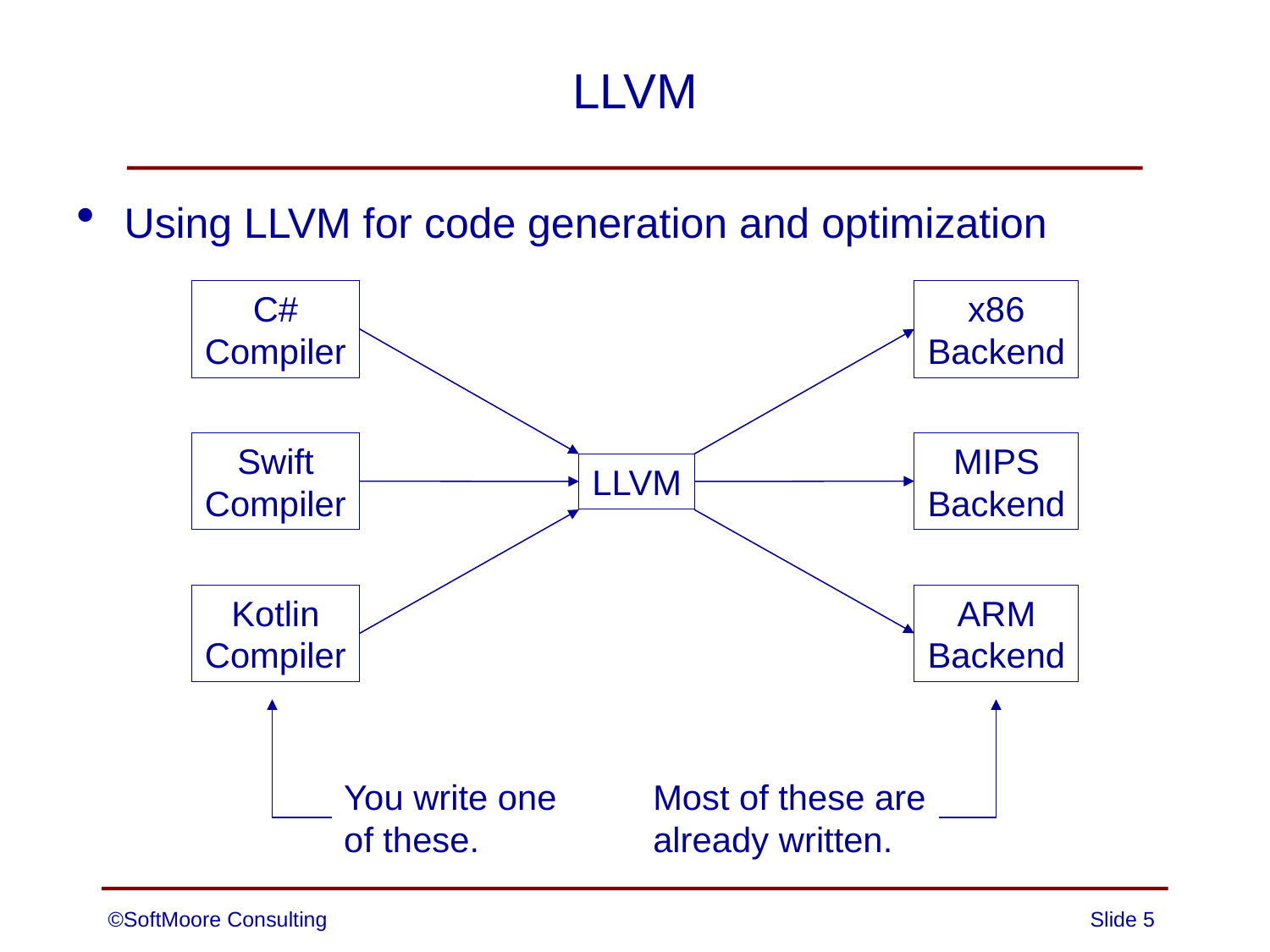

# LLVM
Using LLVM for code generation and optimization
C#
Compiler
x86
Backend
Swift
Compiler
MIPS
Backend
LLVM
Kotlin
Compiler
ARM
Backend
You write one
of these.
Most of these are
already written.
©SoftMoore Consulting
Slide 5